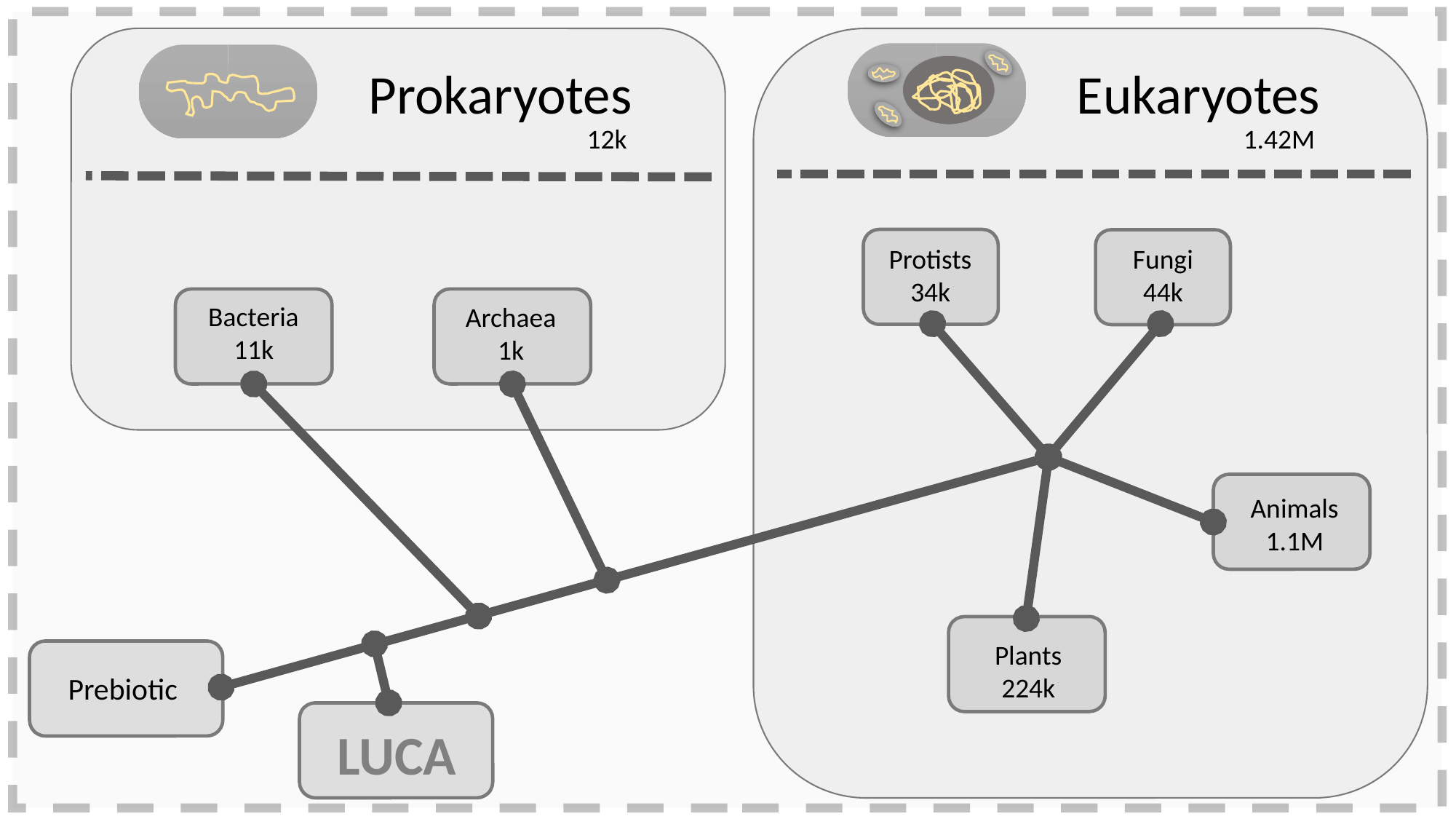

Eukaryotes

Prokaryotes

12k
1.42M

Fungi
44k
Protists
34k

Bacteria
11k
Archaea
1k

Animals
1.1M

Plants
224k

Prebiotic

LUCA